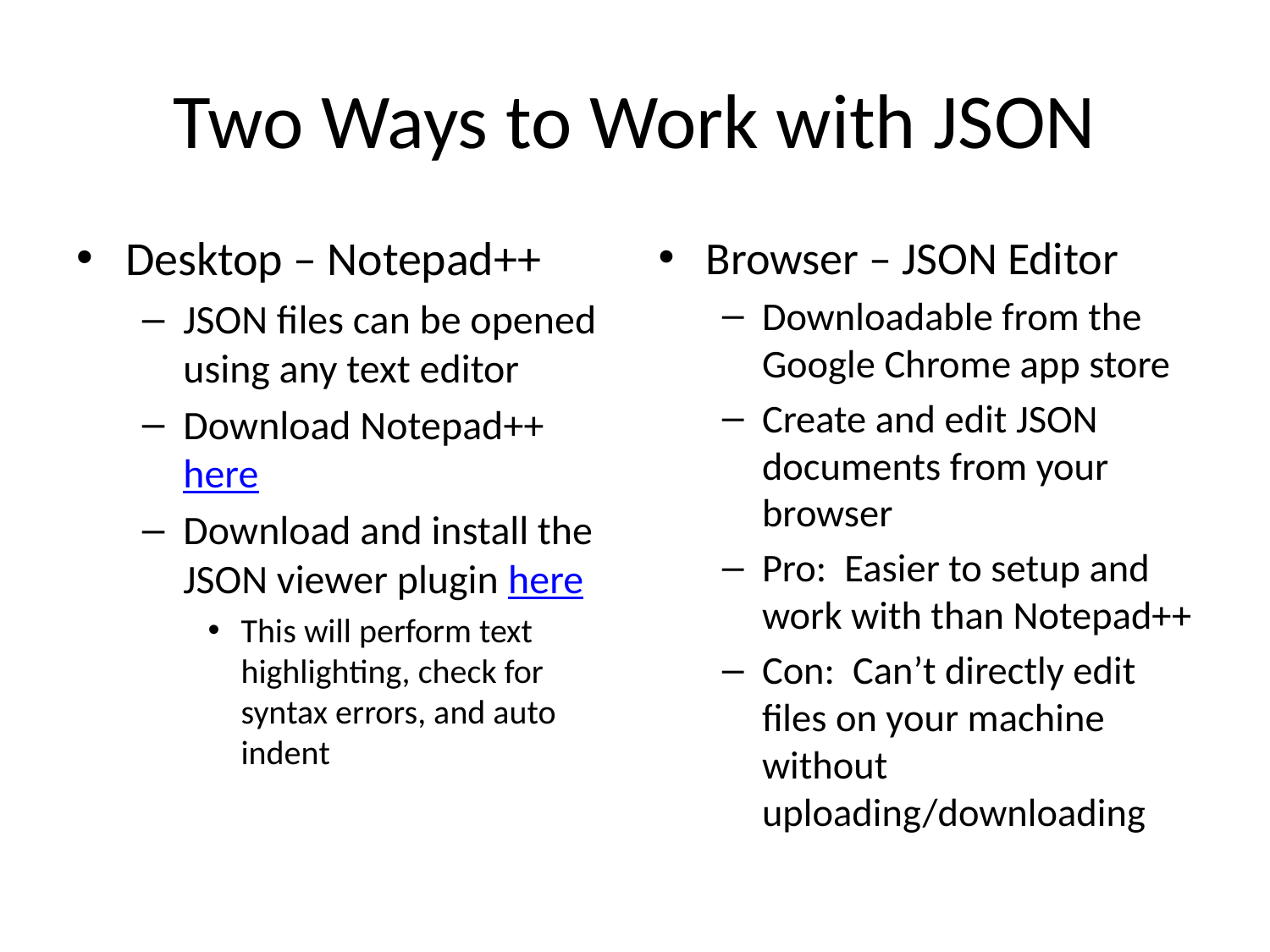

# Two Ways to Work with JSON
Desktop – Notepad++
JSON files can be opened using any text editor
Download Notepad++ here
Download and install the JSON viewer plugin here
This will perform text highlighting, check for syntax errors, and auto indent
Browser – JSON Editor
Downloadable from the Google Chrome app store
Create and edit JSON documents from your browser
Pro:  Easier to setup and work with than Notepad++
Con:  Can’t directly edit files on your machine without uploading/downloading